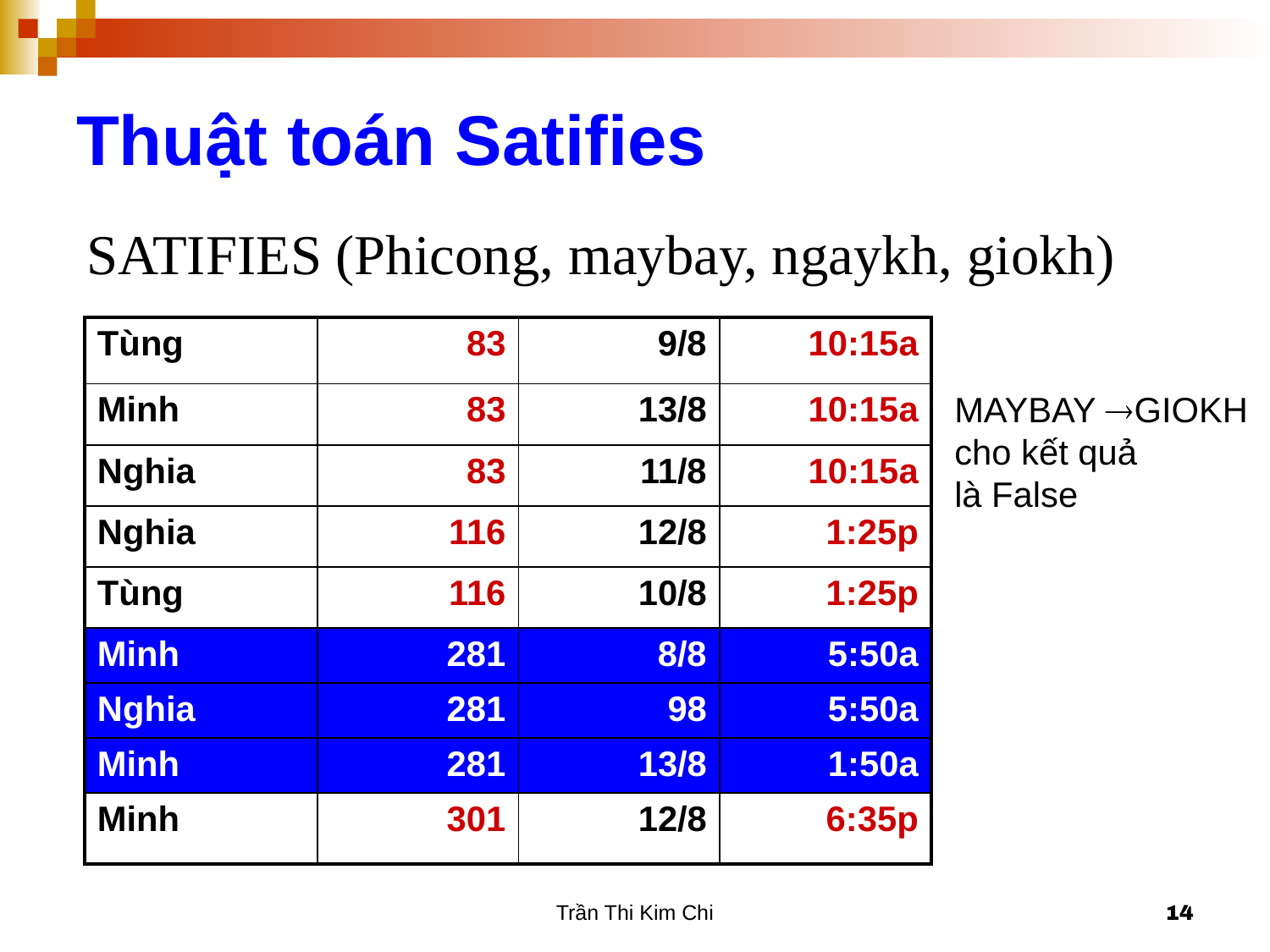

# Thuật toán Satifies
SATIFIES (Phicong, maybay, ngaykh, giokh)
| Tùng | 83 | 9/8 | 10:15a |
| --- | --- | --- | --- |
| Minh | 83 | 13/8 | 10:15a |
| Nghia | 83 | 11/8 | 10:15a |
| Nghia | 116 | 12/8 | 1:25p |
| Tùng | 116 | 10/8 | 1:25p |
| Minh | 281 | 8/8 | 5:50a |
| Nghia | 281 | 98 | 5:50a |
| Minh | 281 | 13/8 | 1:50a |
| Minh | 301 | 12/8 | 6:35p |
MAYBAY →GIOKH
cho kết quả
là False
Trần Thi Kim Chi
14